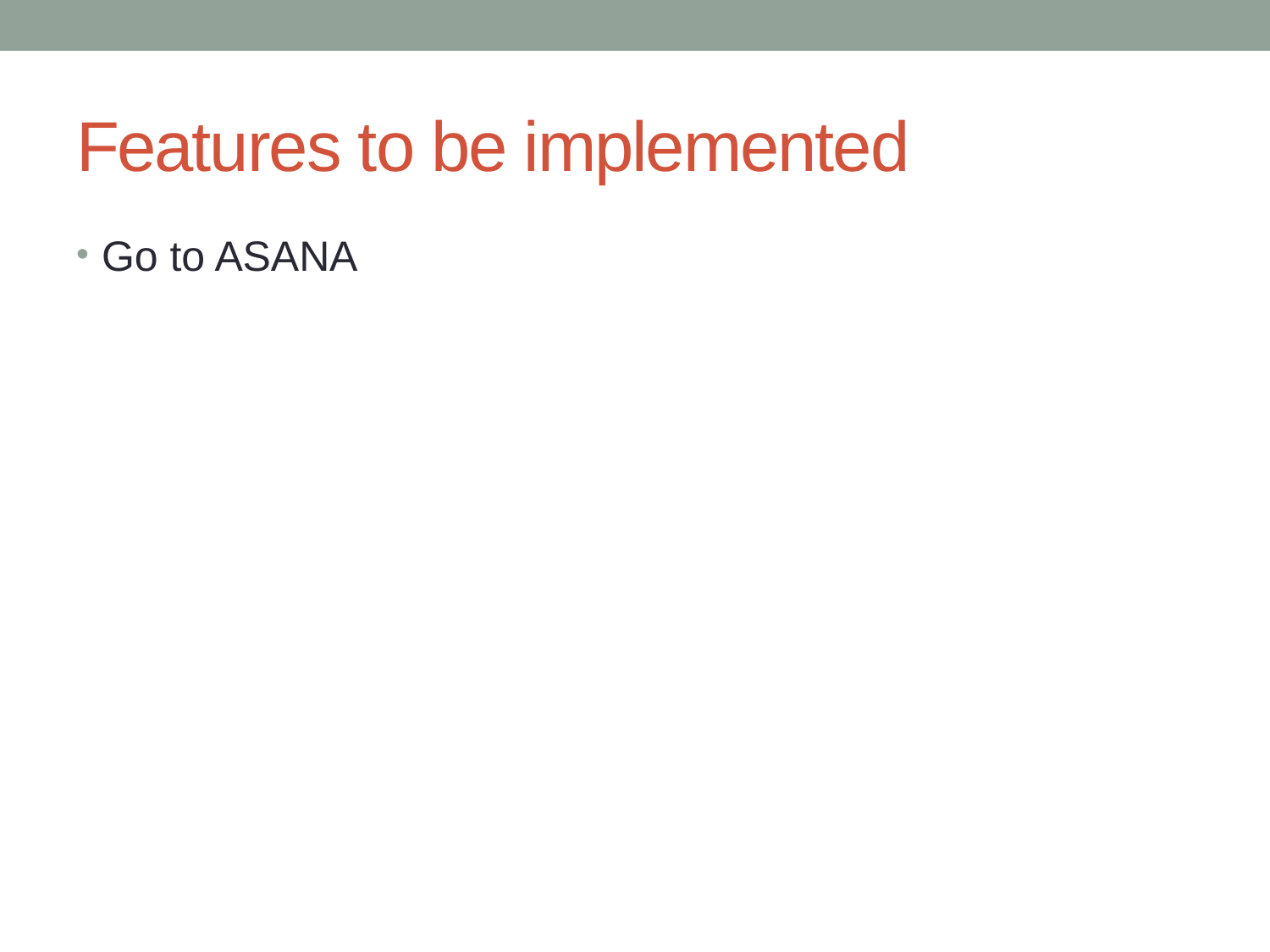

# Features to be implemented
Go to ASANA